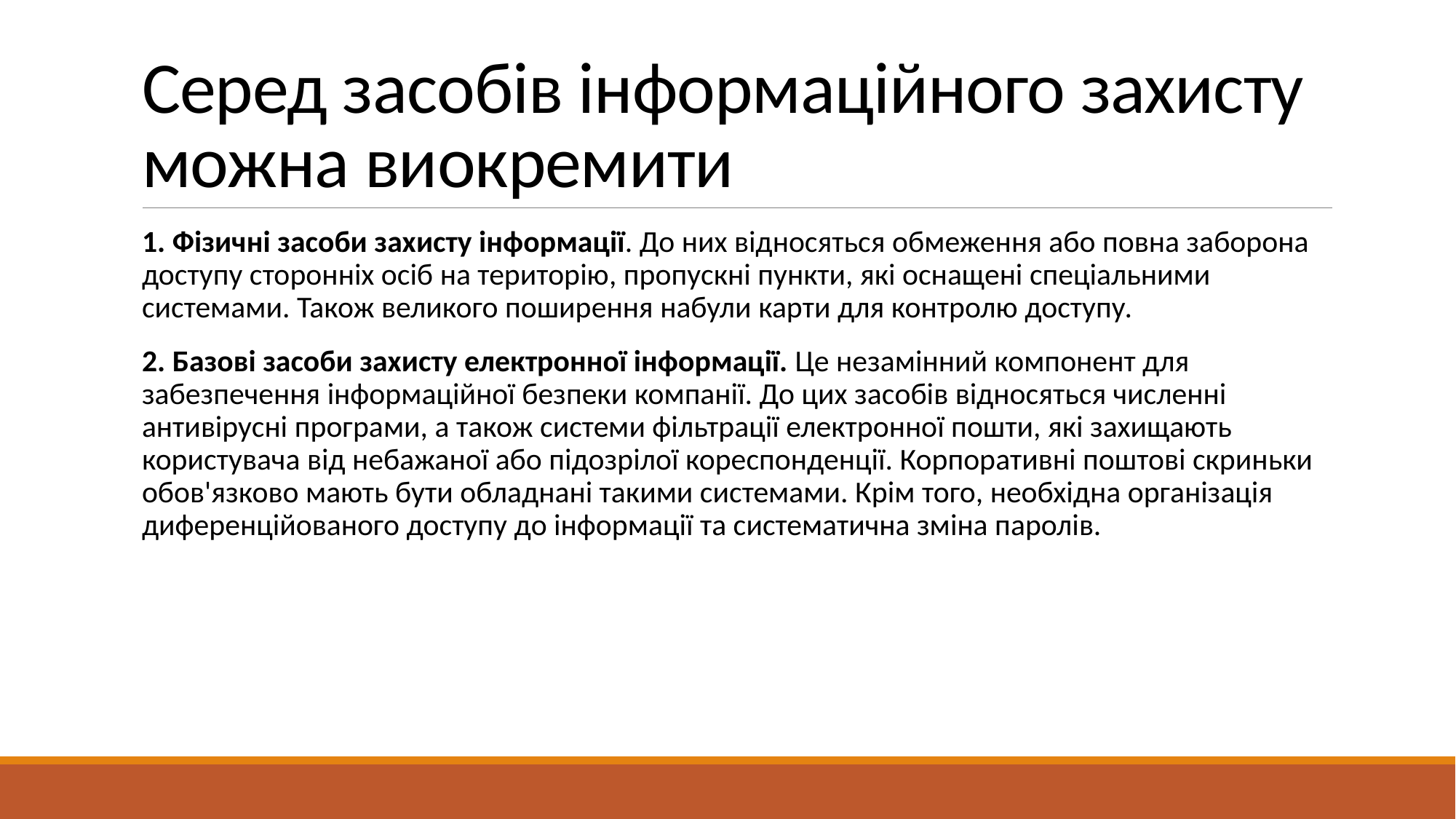

# Серед засобів інформаційного захисту можна виокремити
1. Фізичні засоби захисту інформації. До них відносяться обмеження або повна заборона доступу сторонніх осіб на територію, пропускні пункти, які оснащені спеціальними системами. Також великого поширення набули карти для контролю доступу.
2. Базові засоби захисту електронної інформації. Це незамінний компонент для забезпечення інформаційної безпеки компанії. До цих засобів відносяться численні антивірусні програми, а також системи фільтрації електронної пошти, які захищають користувача від небажаної або підозрілої кореспонденції. Корпоративні поштові скриньки обов'язково мають бути обладнані такими системами. Крім того, необхідна організація диференційованого доступу до інформації та систематична зміна паролів.